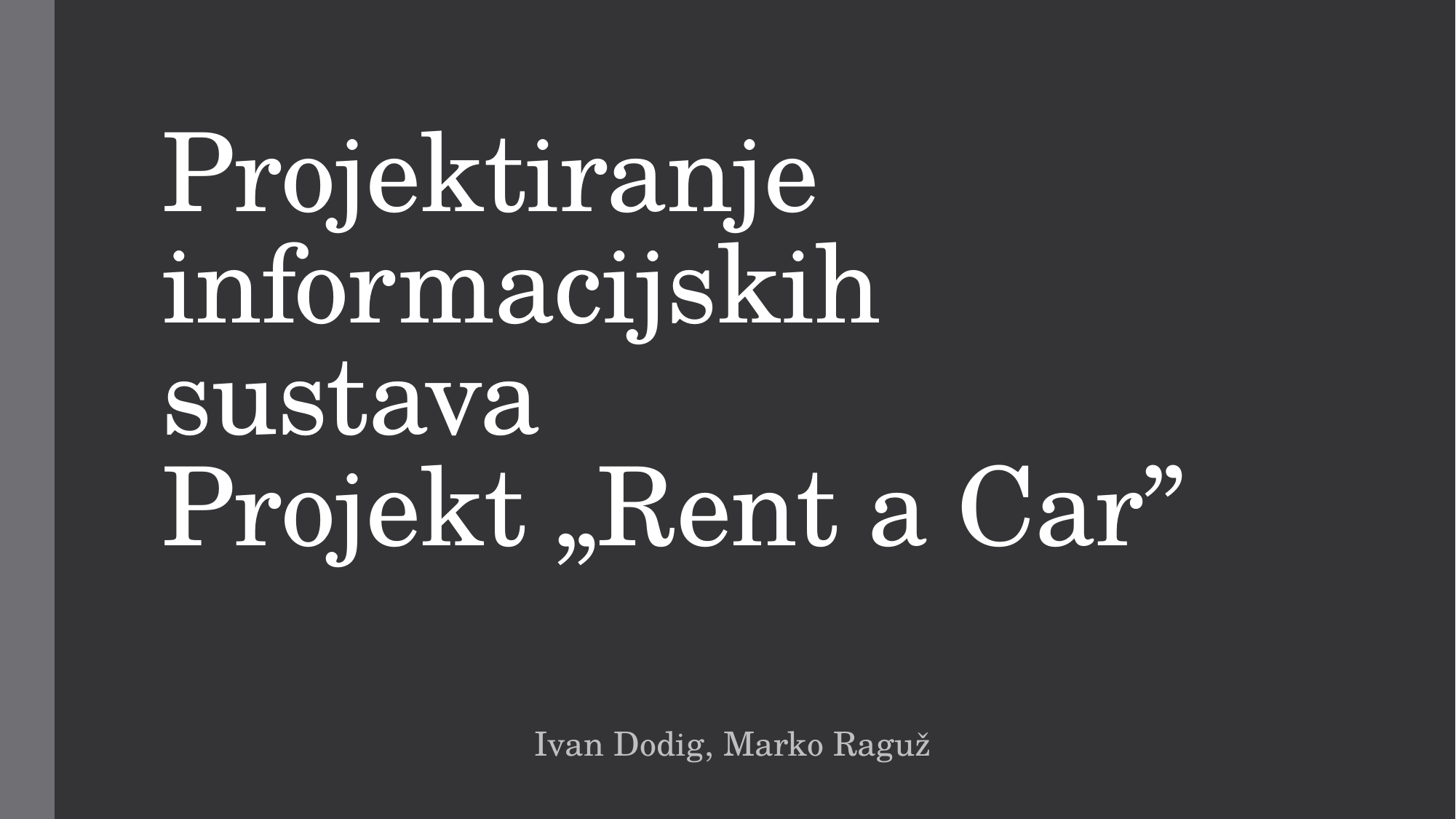

# Projektiranje informacijskih sustava Projekt „Rent a Car”
Ivan Dodig, Marko Raguž